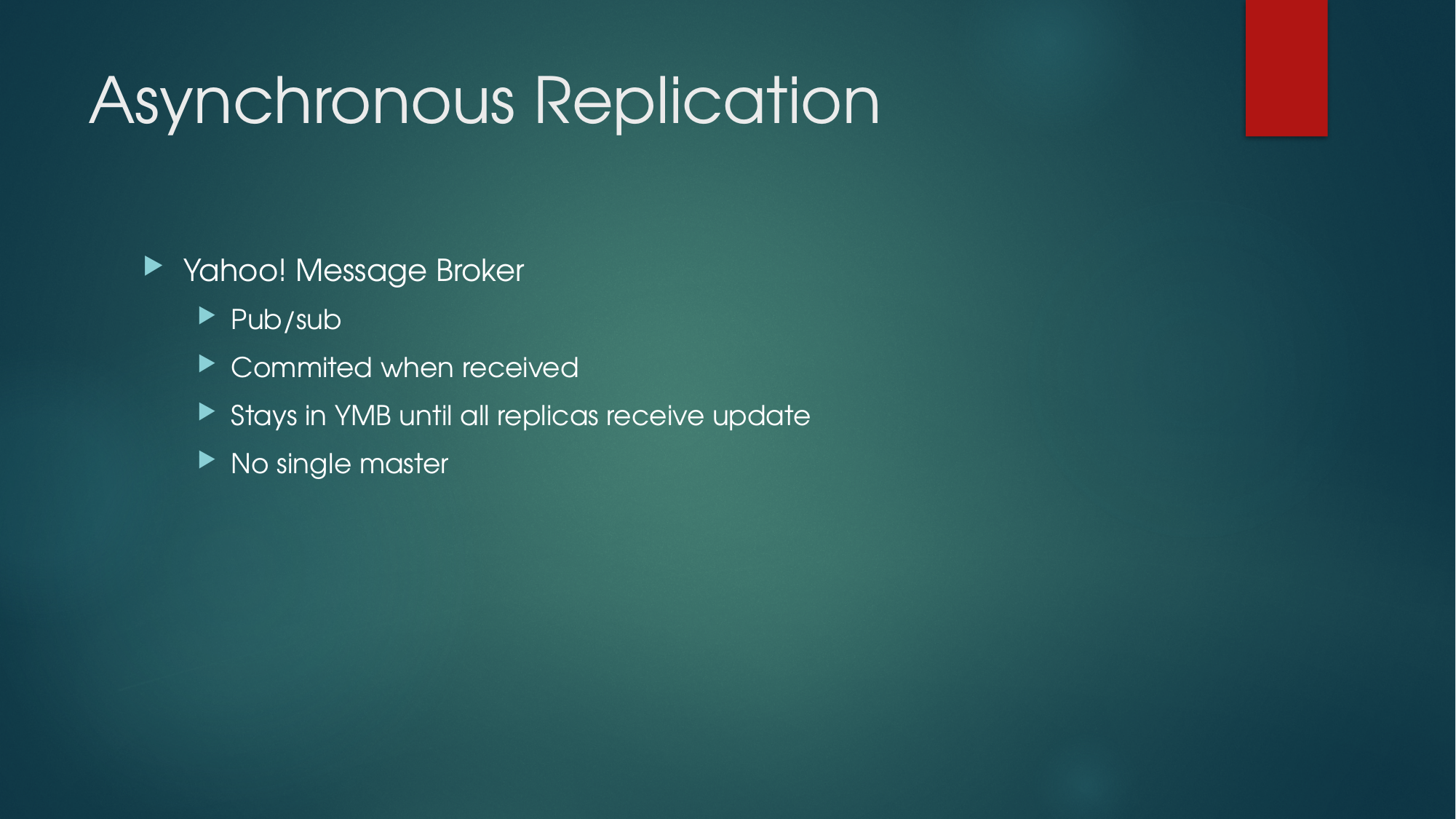

# Asynchronous Replication
Yahoo! Message Broker
Pub/sub
Commited when received
Stays in YMB until all replicas receive update
No single master